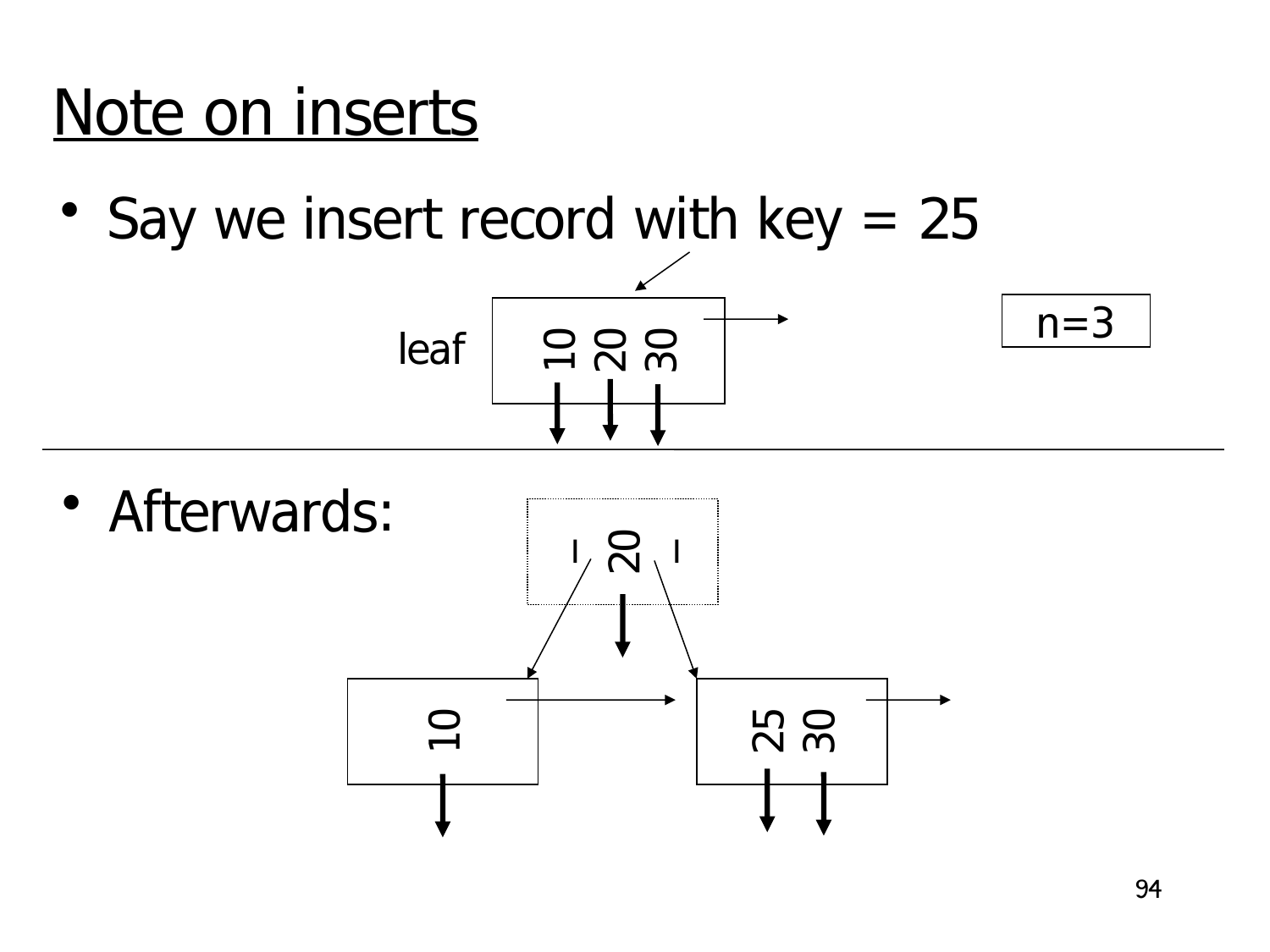

# Note on inserts
Say we insert record with key = 25
10
20
30

n=3
leaf

–
20
–
Afterwards:

10
25
30

94